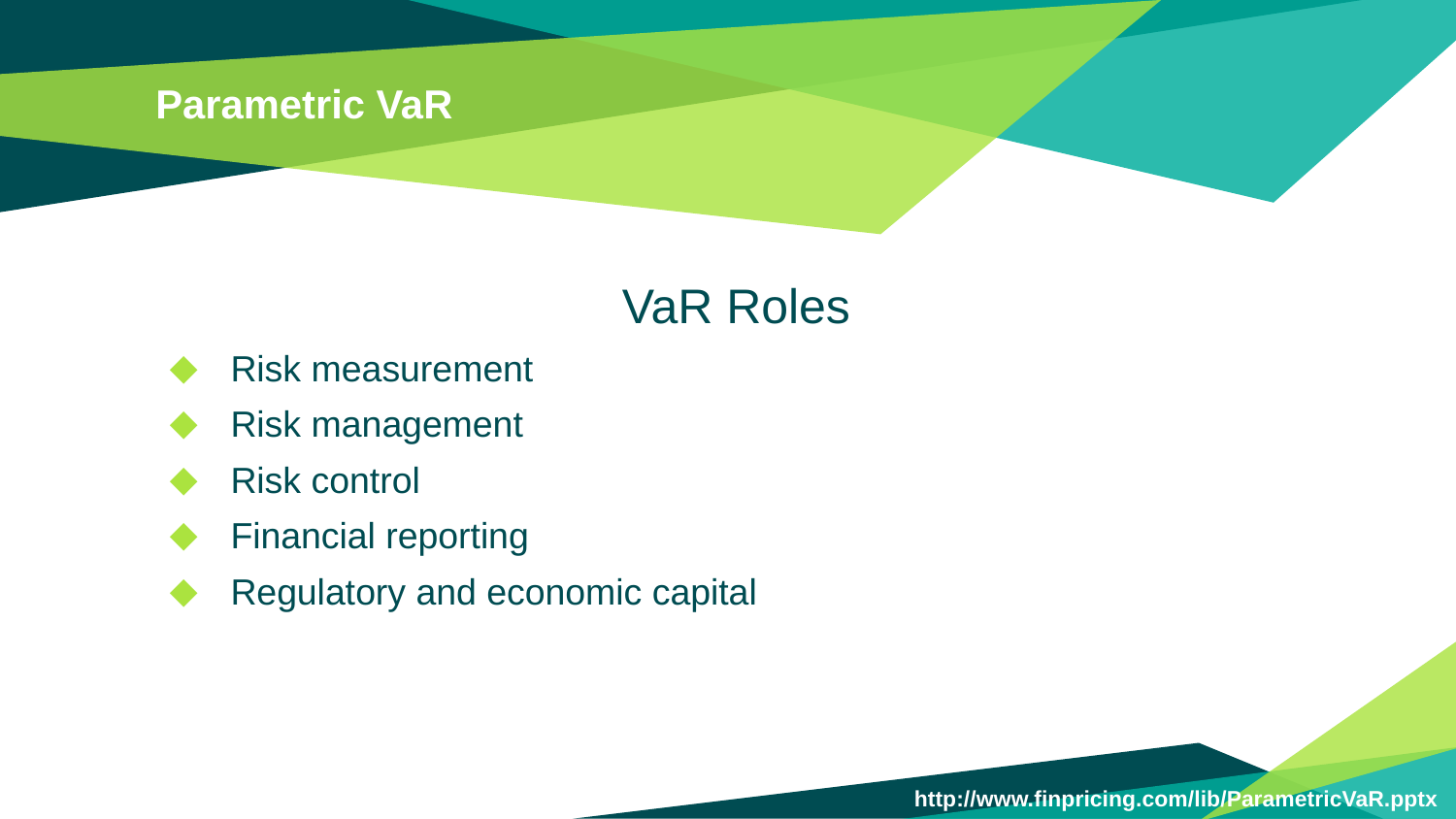

# Parametric VaR
VaR Roles
Risk measurement
Risk management
Risk control
Financial reporting
Regulatory and economic capital

http://www.finpricing.com/lib/ParametricVaR.pptx